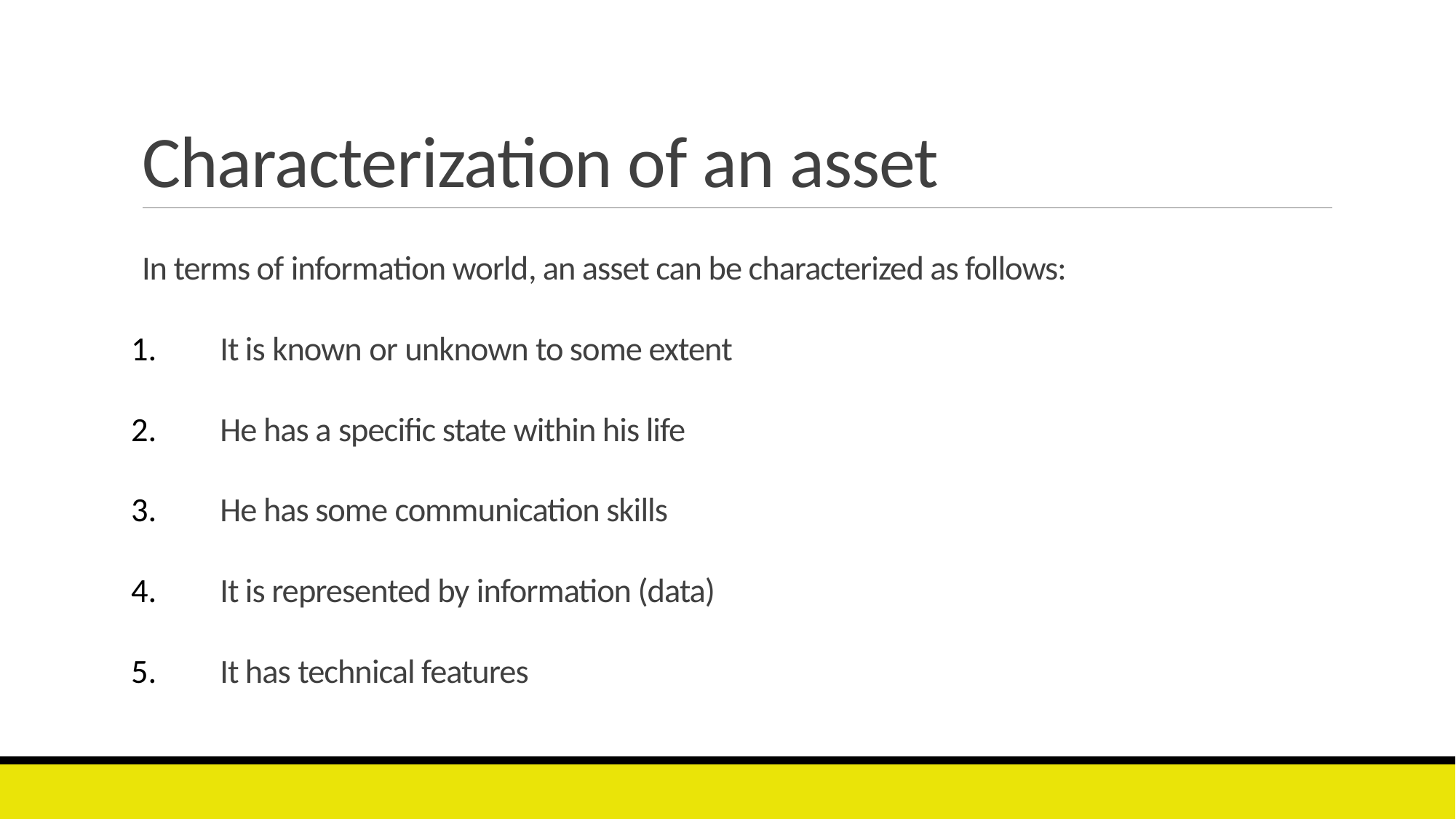

# Characterization of an asset
In terms of information world, an asset can be characterized as follows:
It is known or unknown to some extent
He has a specific state within his life
He has some communication skills
It is represented by information (data)
It has technical features